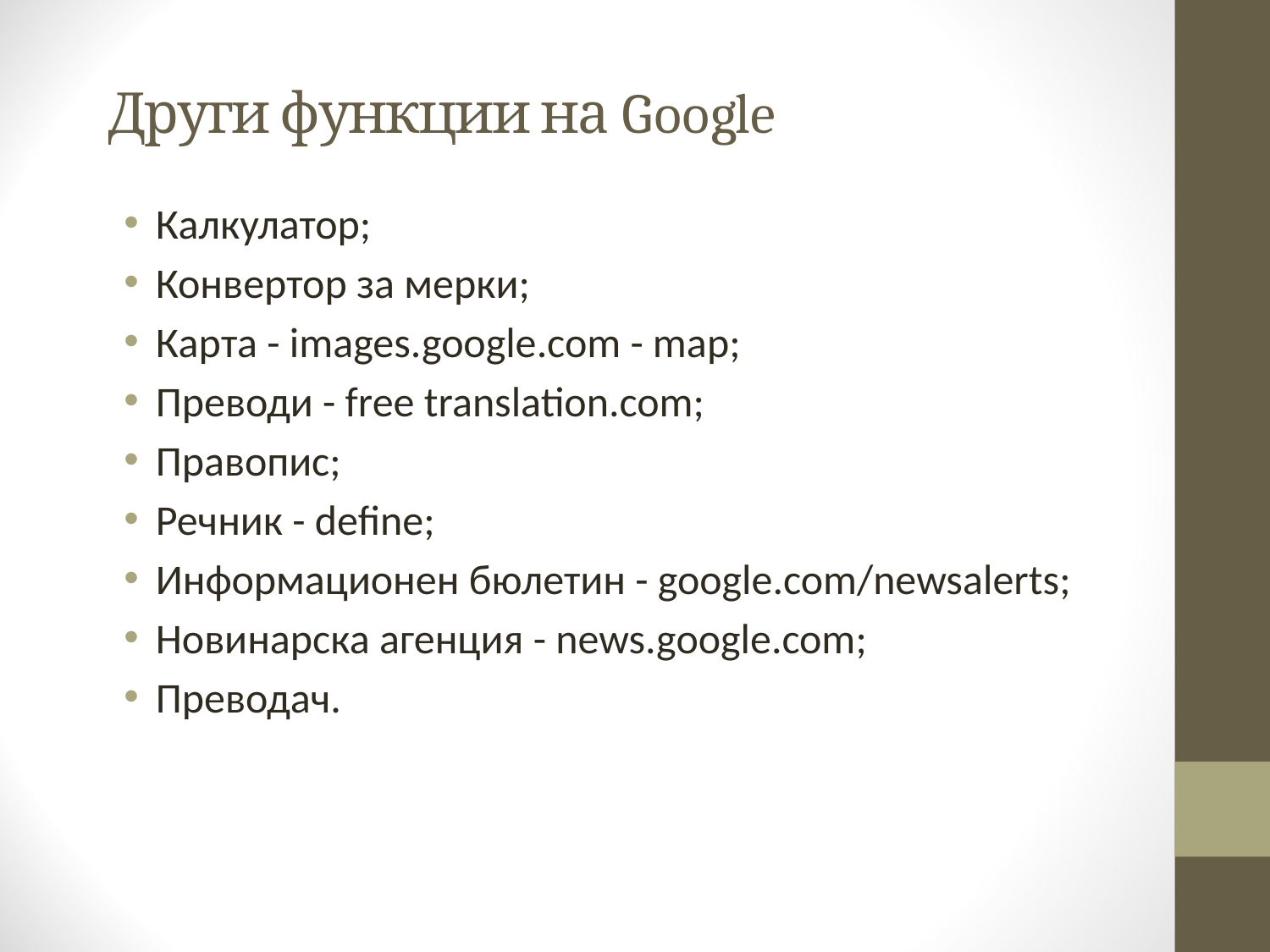

# Други функции на Google
Калкулатор;
Конвертор за мерки;
Карта - images.google.com - map;
Преводи - free translation.com;
Правопис;
Речник - define;
Информационен бюлетин - google.com/newsalerts;
Новинарска агенция - news.google.com;
Преводач.